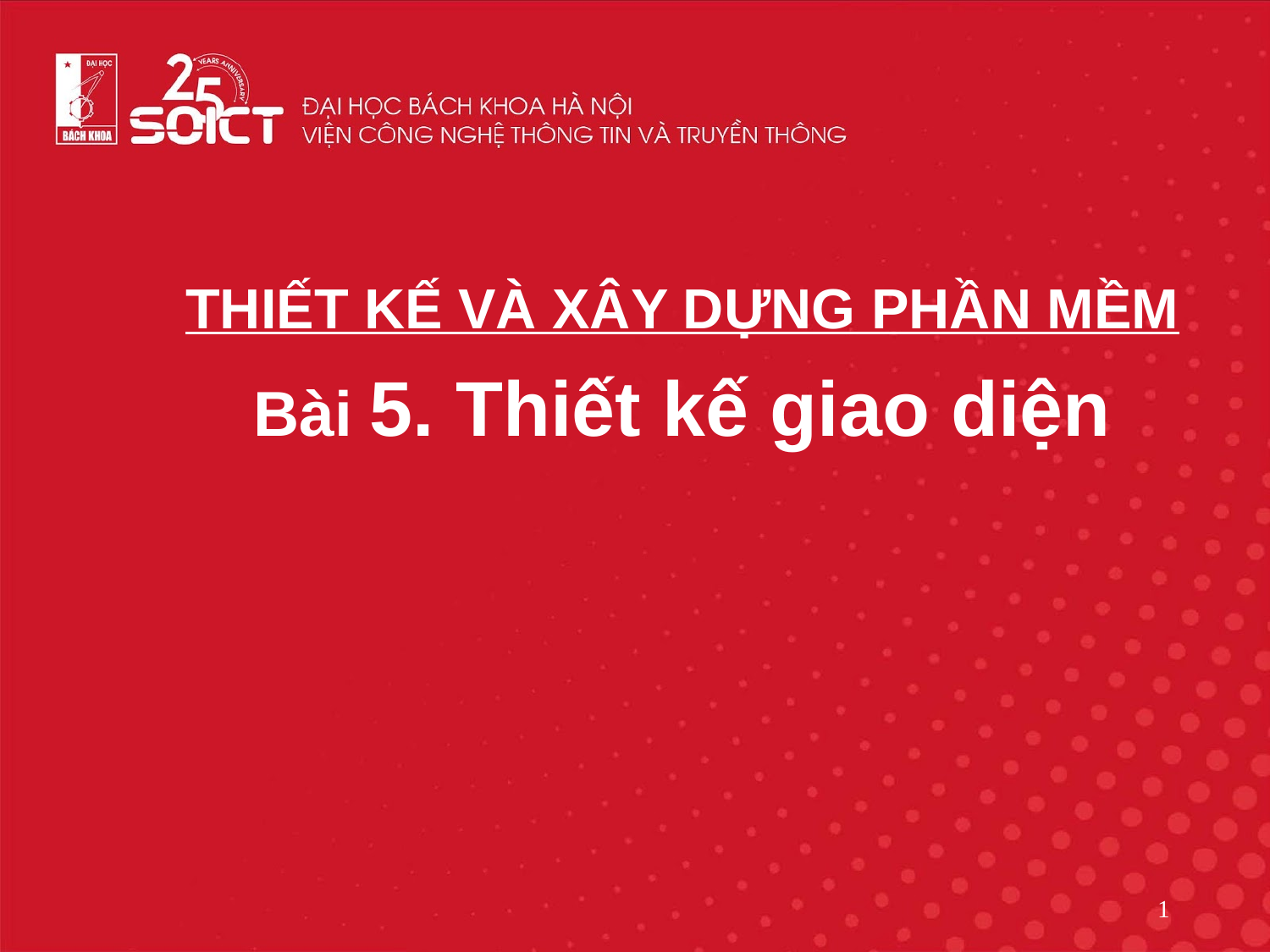

# THIẾT KẾ VÀ XÂY DỰNG PHẦN MỀM Bài 5. Thiết kế giao diện

1